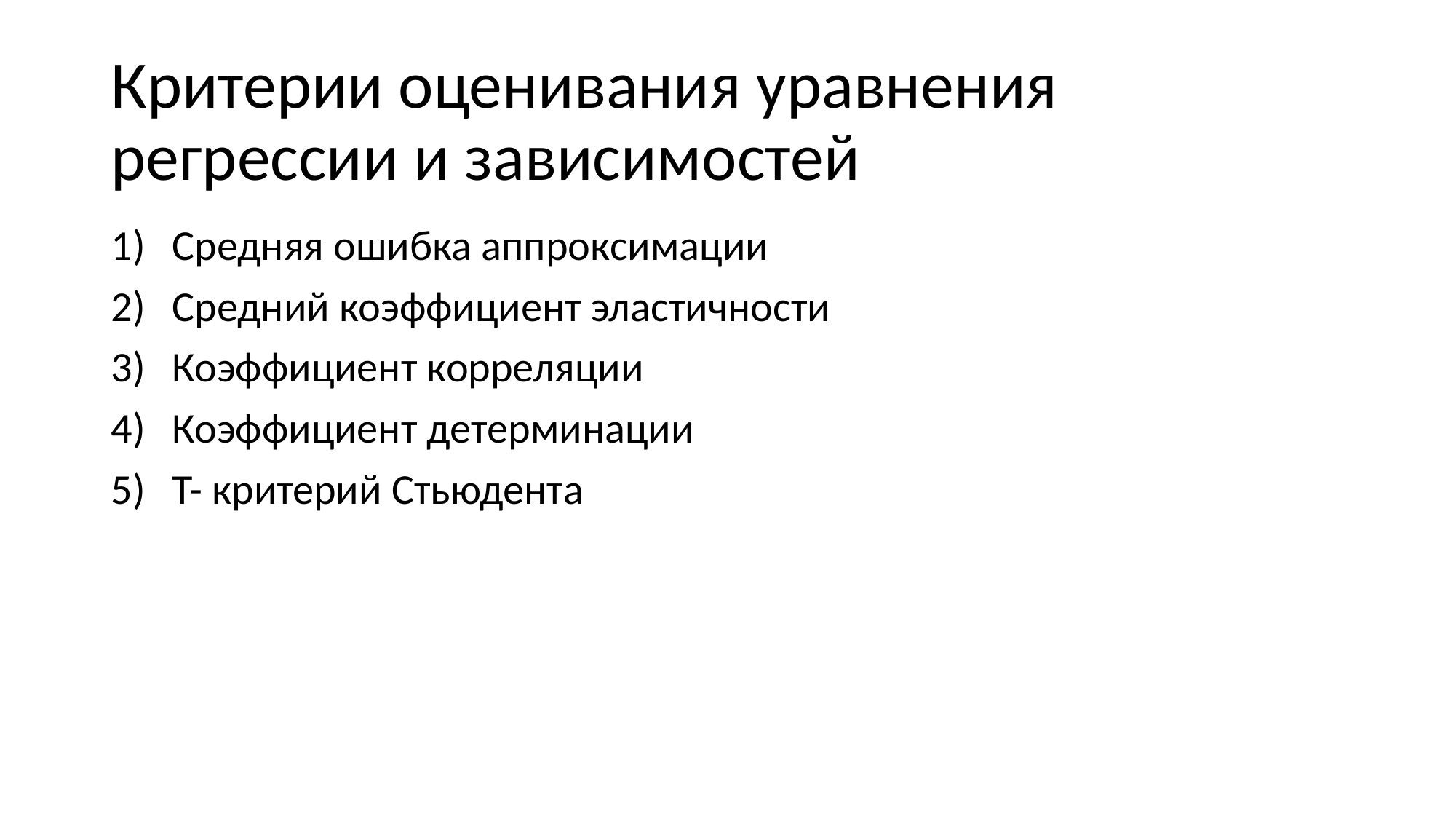

# Критерии оценивания уравнения регрессии и зависимостей
Средняя ошибка аппроксимации
Средний коэффициент эластичности
Коэффициент корреляции
Коэффициент детерминации
T- критерий Стьюдента